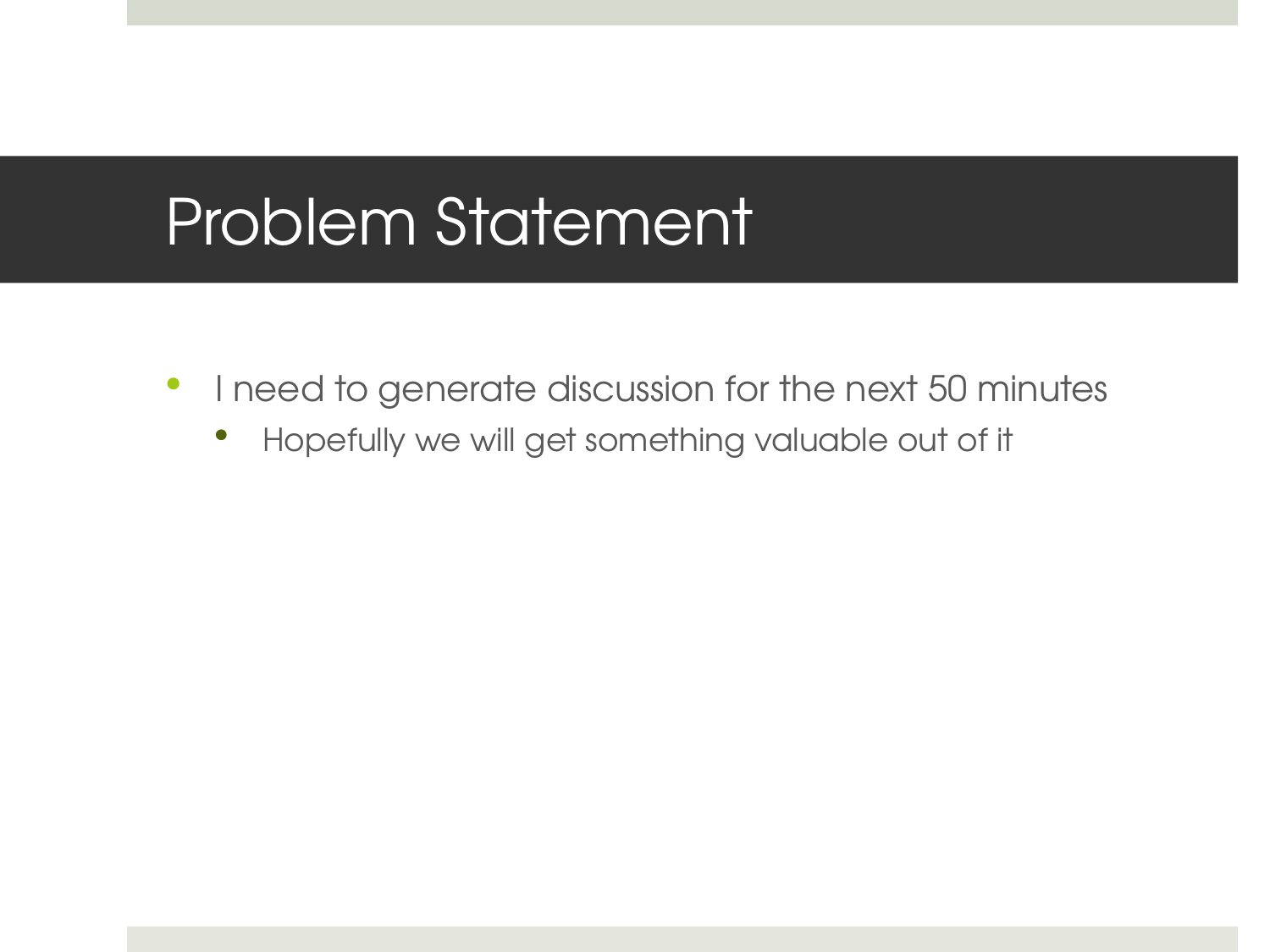

# Problem Statement
I need to generate discussion for the next 50 minutes
Hopefully we will get something valuable out of it